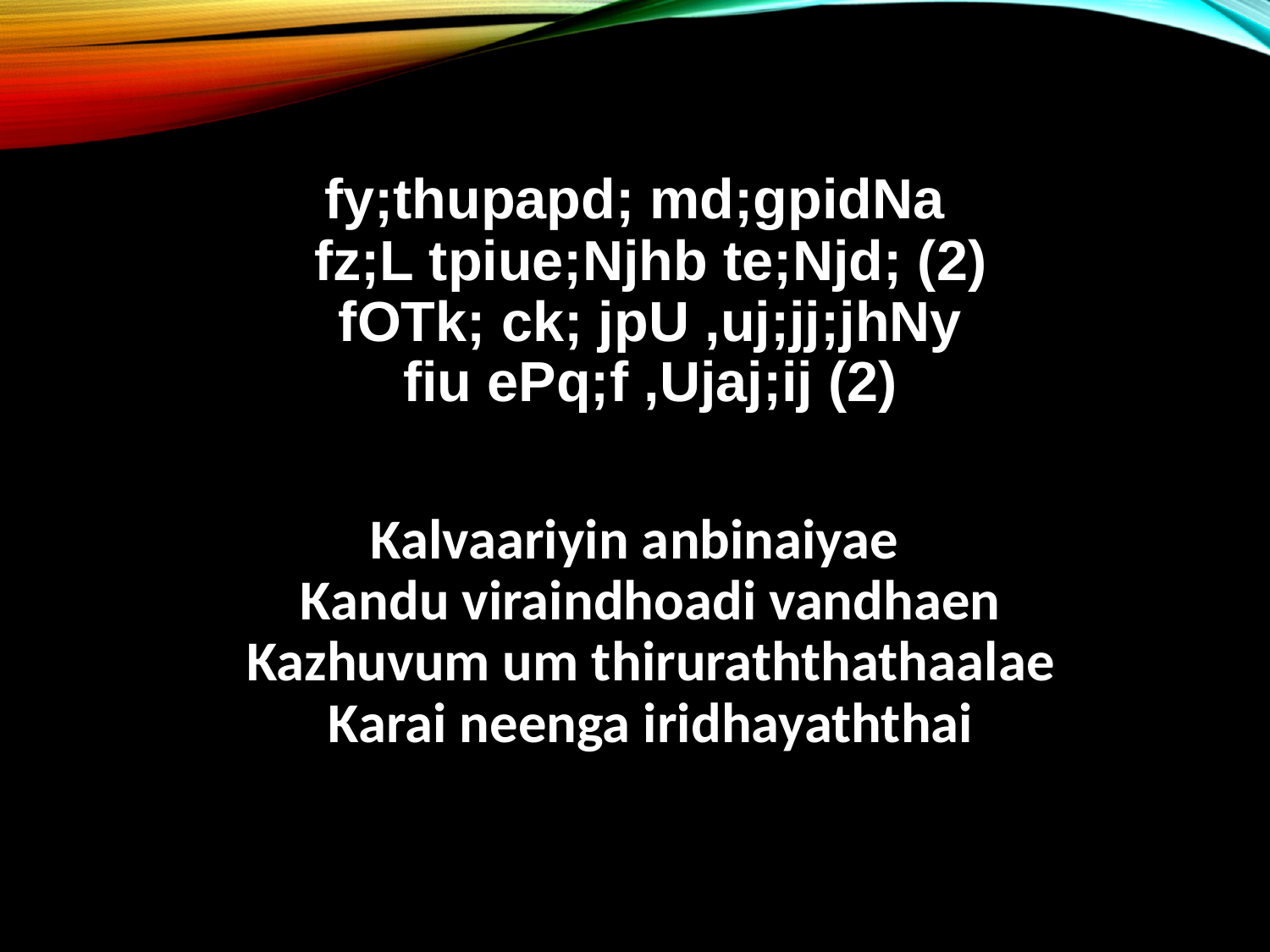

fy;thupapd; md;gpidNa
fz;L tpiue;Njhb te;Njd; (2)
fOTk; ck; jpU ,uj;jj;jhNy
fiu ePq;f ,Ujaj;ij (2)

Kalvaariyin anbinaiyae
Kandu viraindhoadi vandhaen
Kazhuvum um thiruraththathaalae
Karai neenga iridhayaththai